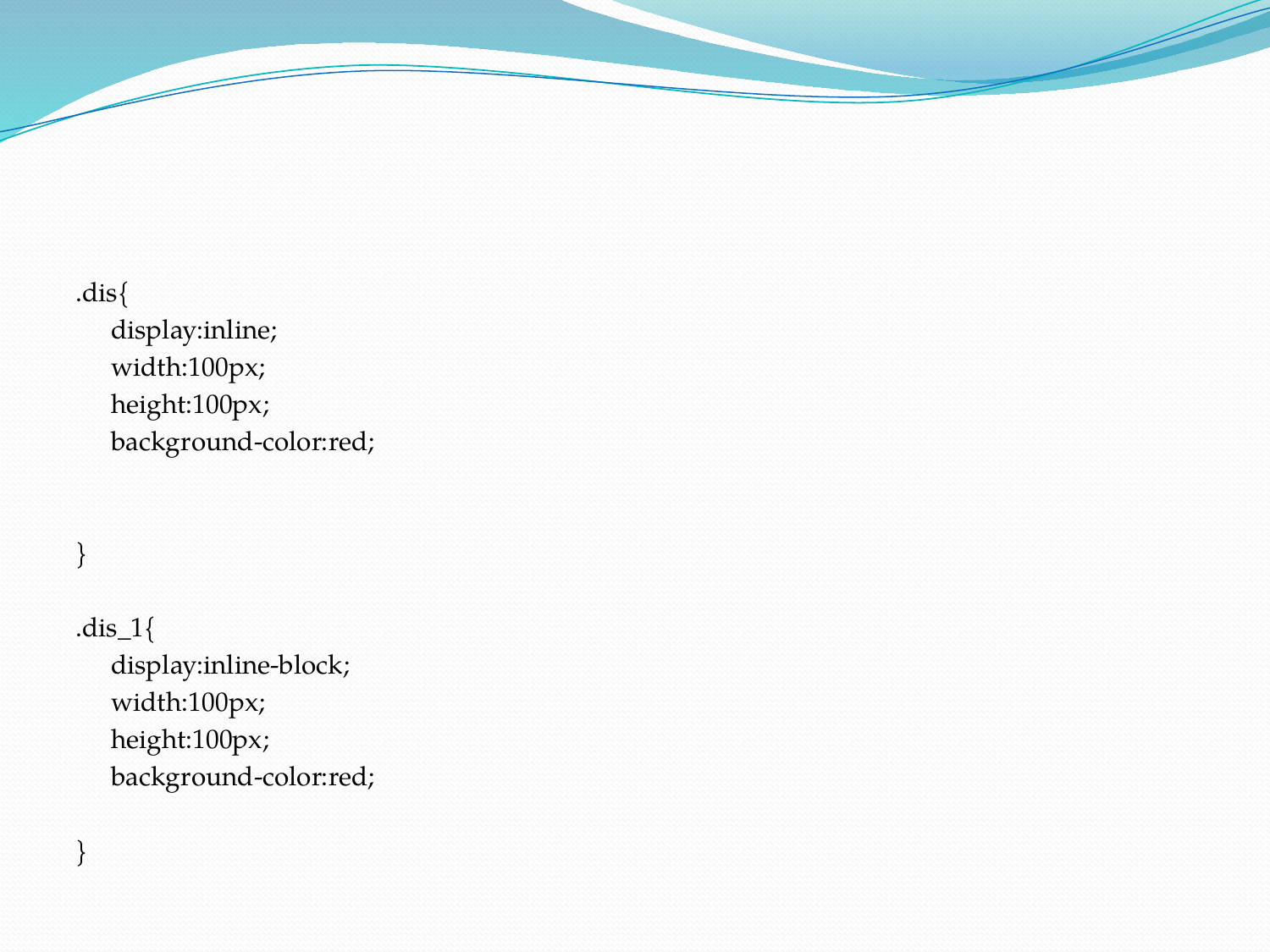

#
.dis{
	display:inline;
	width:100px;
	height:100px;
	background-color:red;

}

.dis_1{
	display:inline-block;
	width:100px;
	height:100px;
	background-color:red;

}